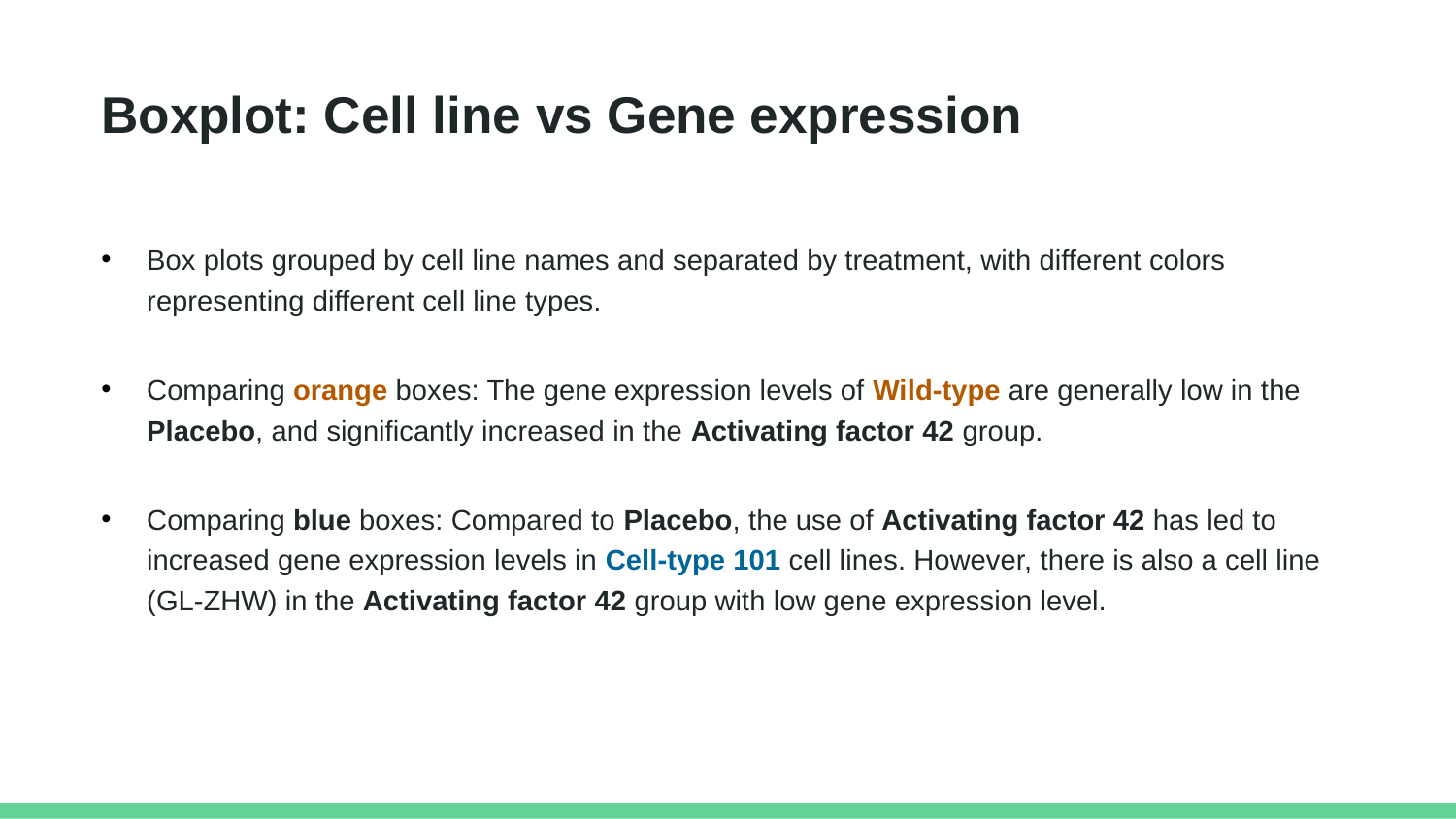

# Boxplot: Cell line vs Gene expression
Box plots grouped by cell line names and separated by treatment, with different colors representing different cell line types.
Comparing orange boxes: The gene expression levels of Wild-type are generally low in the Placebo, and significantly increased in the Activating factor 42 group.
Comparing blue boxes: Compared to Placebo, the use of Activating factor 42 has led to increased gene expression levels in Cell-type 101 cell lines. However, there is also a cell line (GL-ZHW) in the Activating factor 42 group with low gene expression level.